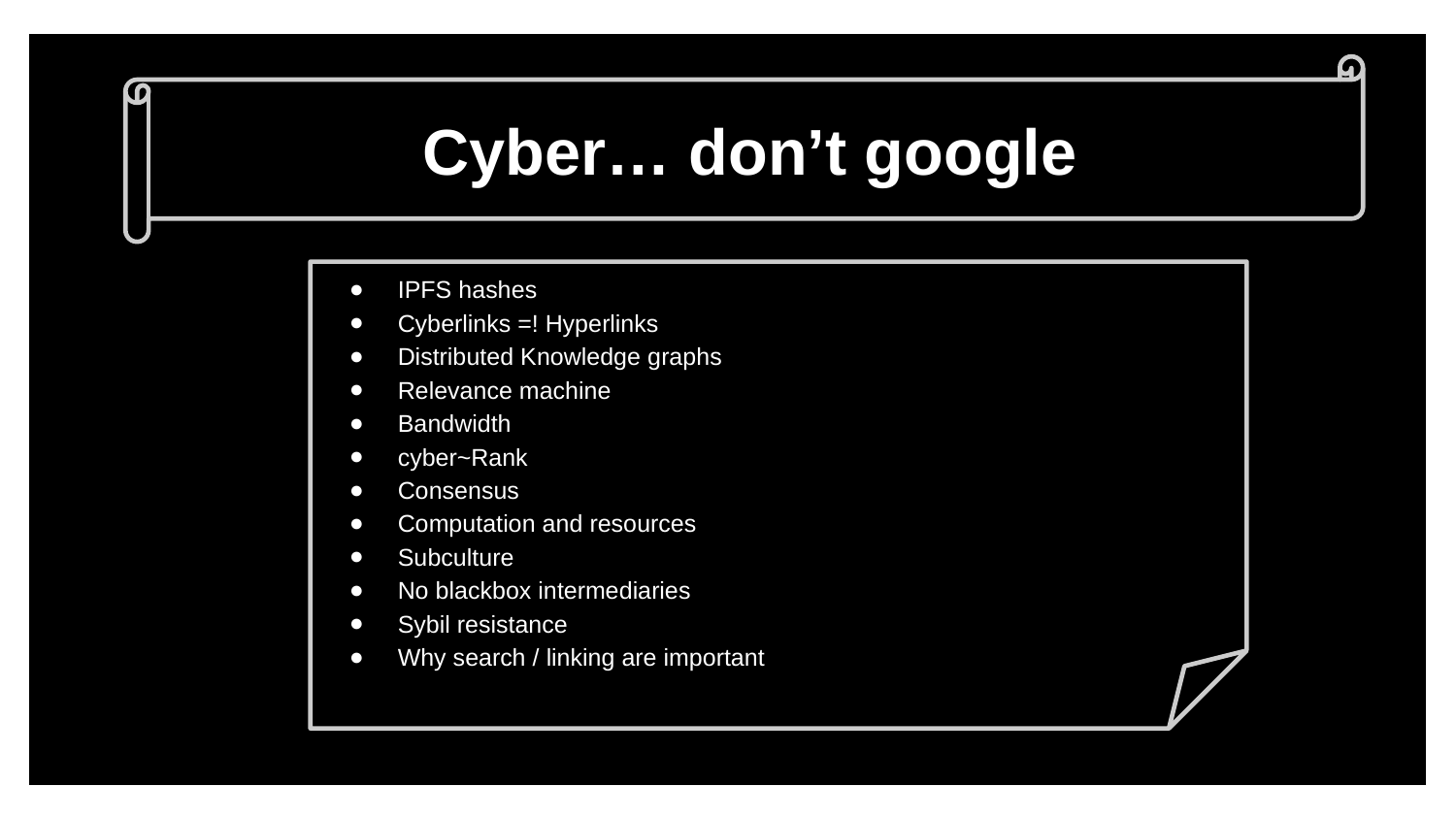

Cyber… don’t google

IPFS hashes
Cyberlinks =! Hyperlinks
Distributed Knowledge graphs
Relevance machine
Bandwidth
cyber~Rank
Consensus
Computation and resources
Subculture
No blackbox intermediaries
Sybil resistance
Why search / linking are important